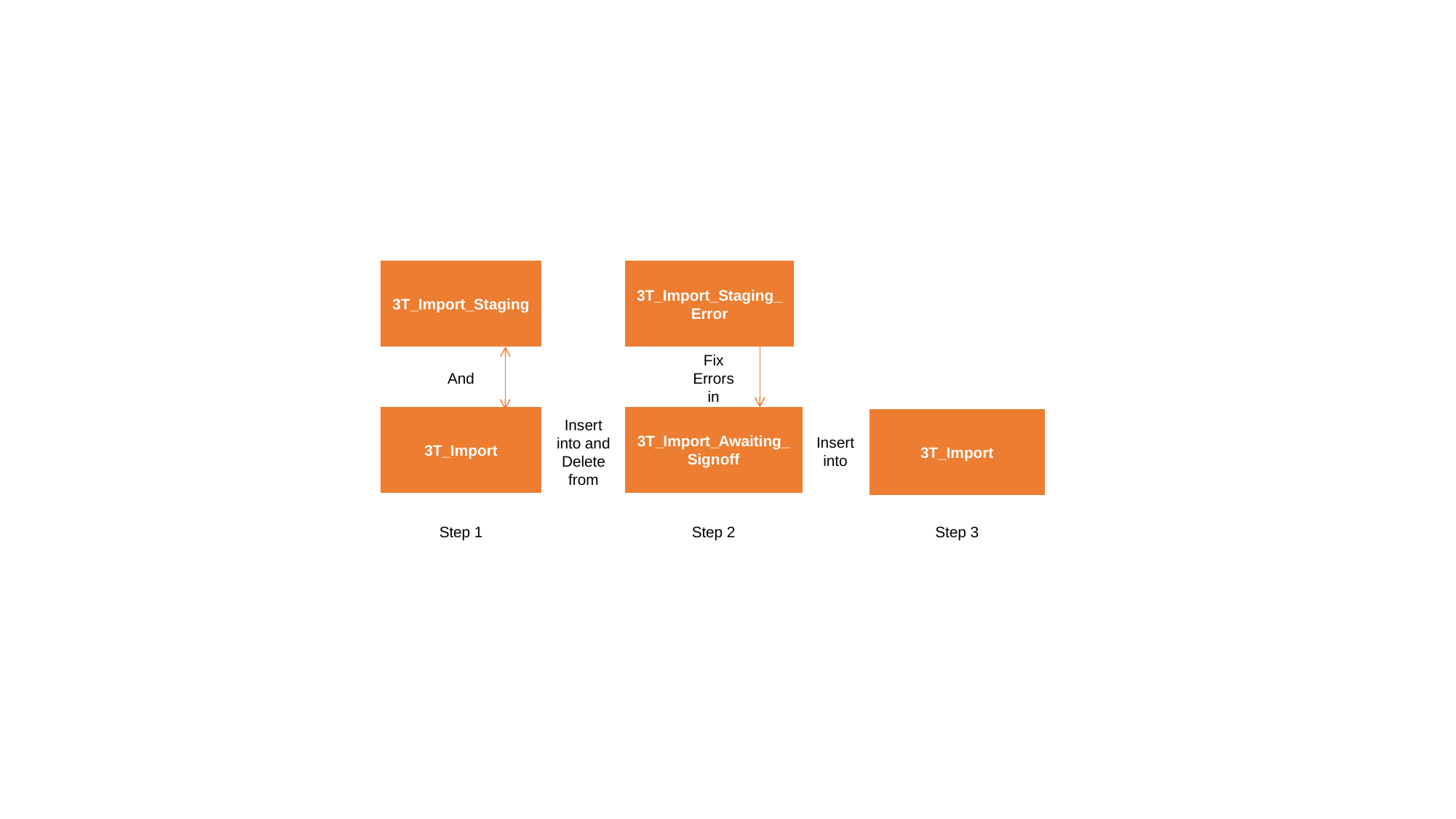

3T_Import_Staging
3T_Import_Staging_Error
And
Fix Errors in
3T_Import
3T_Import_Awaiting_Signoff
Insert into
Insert into and Delete from
3T_Import
Step 1
Step 2
Step 3